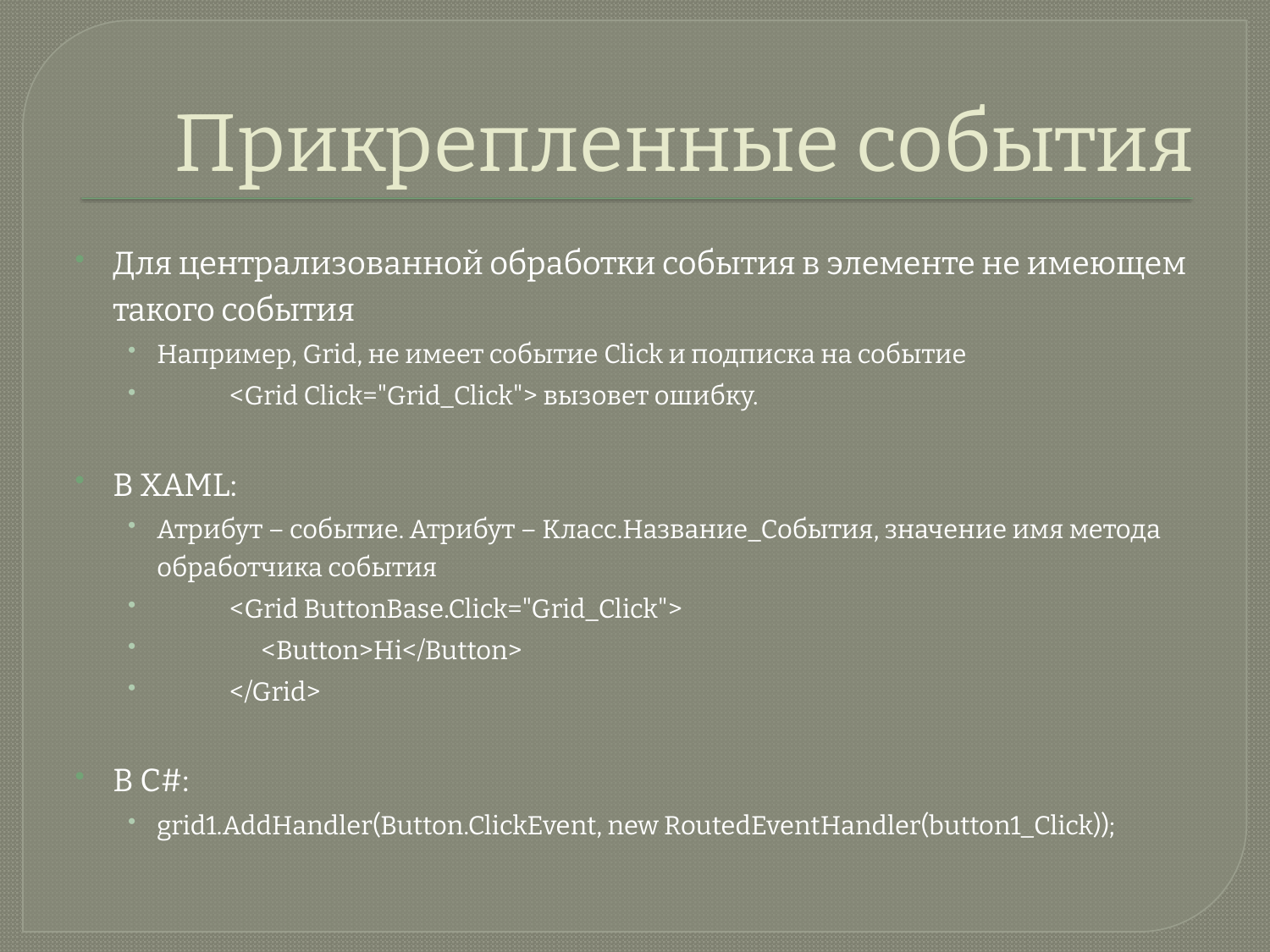

# Прикрепленные события
Для централизованной обработки события в элементе не имеющем такого события
Например, Grid, не имеет событие Click и подписка на событие
	<Grid Click="Grid_Click"> вызовет ошибку.

В XAML:
Атрибут – событие. Атрибут – Класс.Название_События, значение имя метода обработчика события
	<Grid ButtonBase.Click="Grid_Click">
      	      <Button>Hi</Button>
	</Grid>

В C#:
grid1.AddHandler(Button.ClickEvent, new RoutedEventHandler(button1_Click));